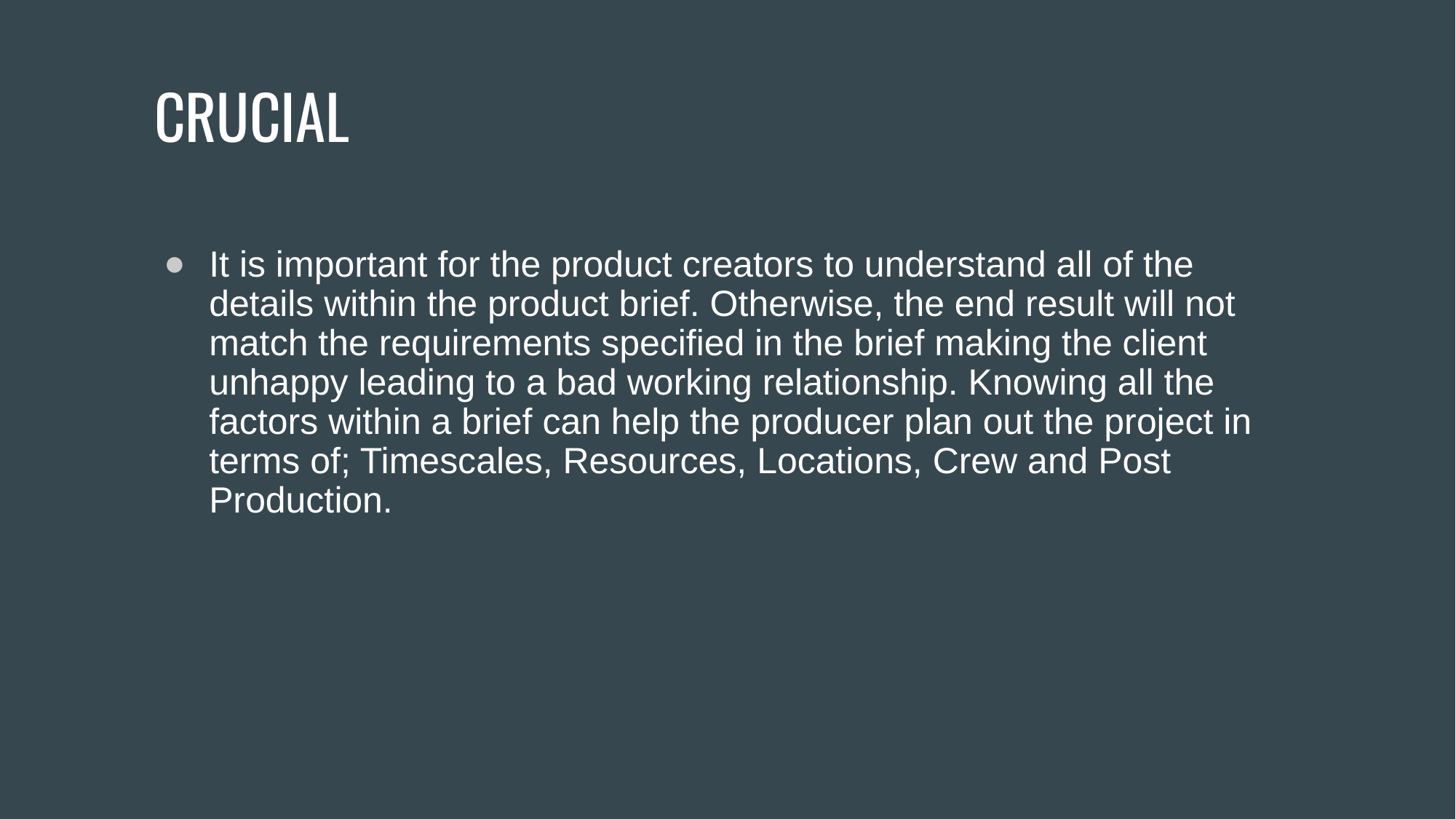

# CRUCIAL
It is important for the product creators to understand all of the details within the product brief. Otherwise, the end result will not match the requirements specified in the brief making the client unhappy leading to a bad working relationship. Knowing all the factors within a brief can help the producer plan out the project in terms of; Timescales, Resources, Locations, Crew and Post Production.